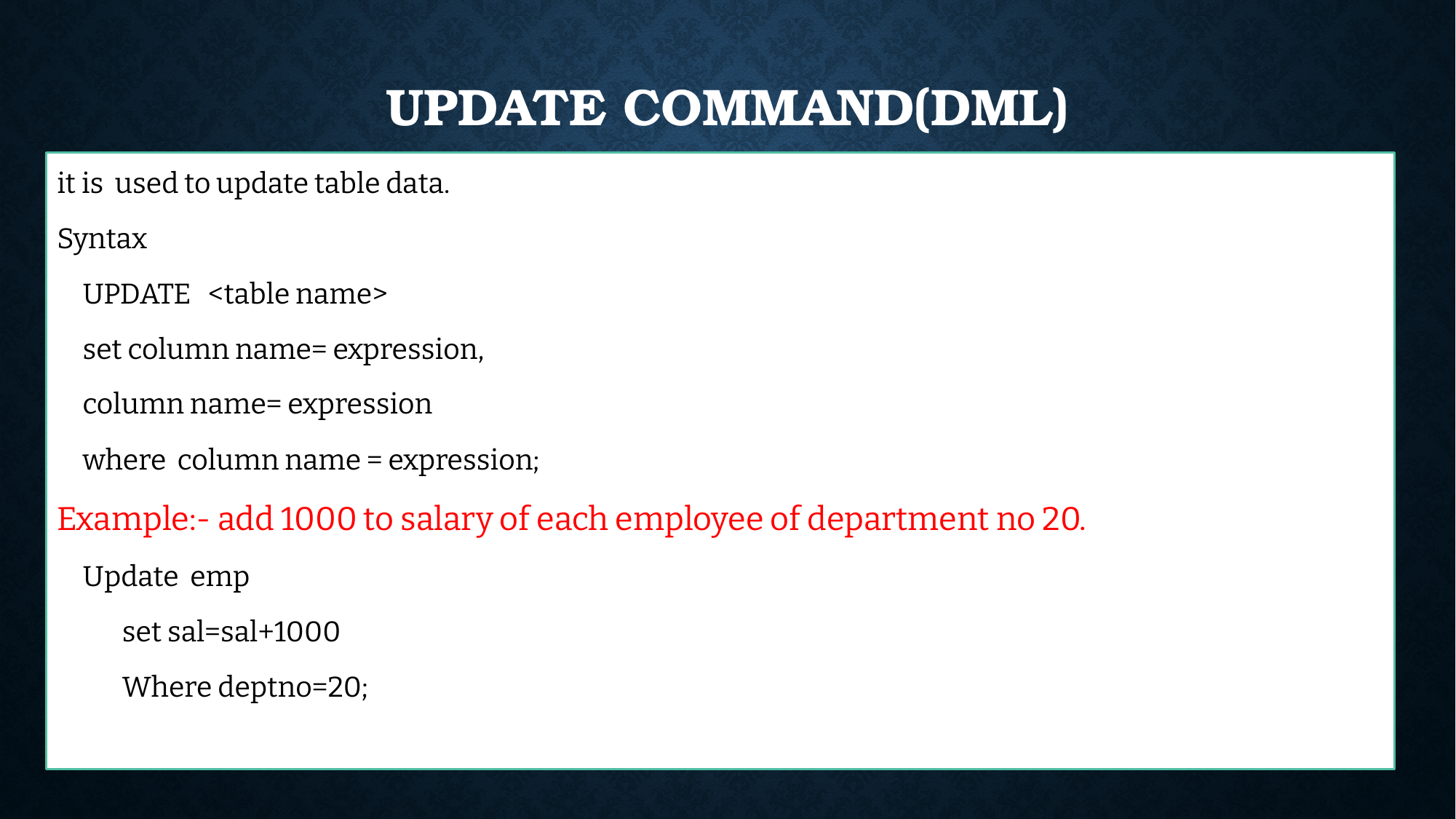

# Update Command(DML)
it is  used to update table data.
Syntax
	UPDATE   <table name>
		set column name= expression,
		column name= expression
		where  column name = expression;
Example:- add 1000 to salary of each employee of department no 20.
	Update  emp
		       set sal=sal+1000
		       Where deptno=20;